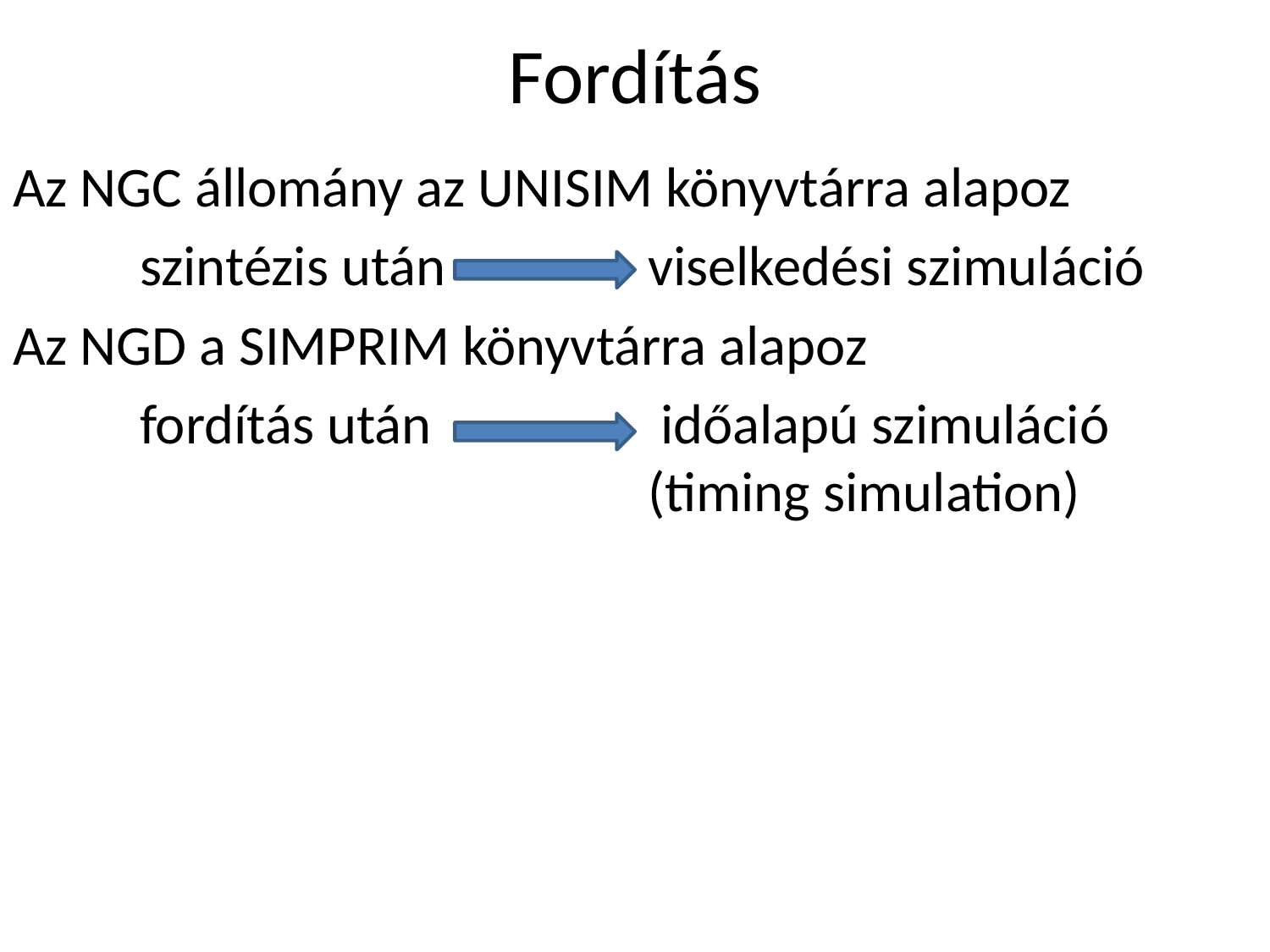

# Fordítás
Az NGC állomány az UNISIM könyvtárra alapoz
	szintézis után 		viselkedési szimuláció
Az NGD a SIMPRIM könyvtárra alapoz
	fordítás után 		 időalapú szimuláció 						(timing simulation)